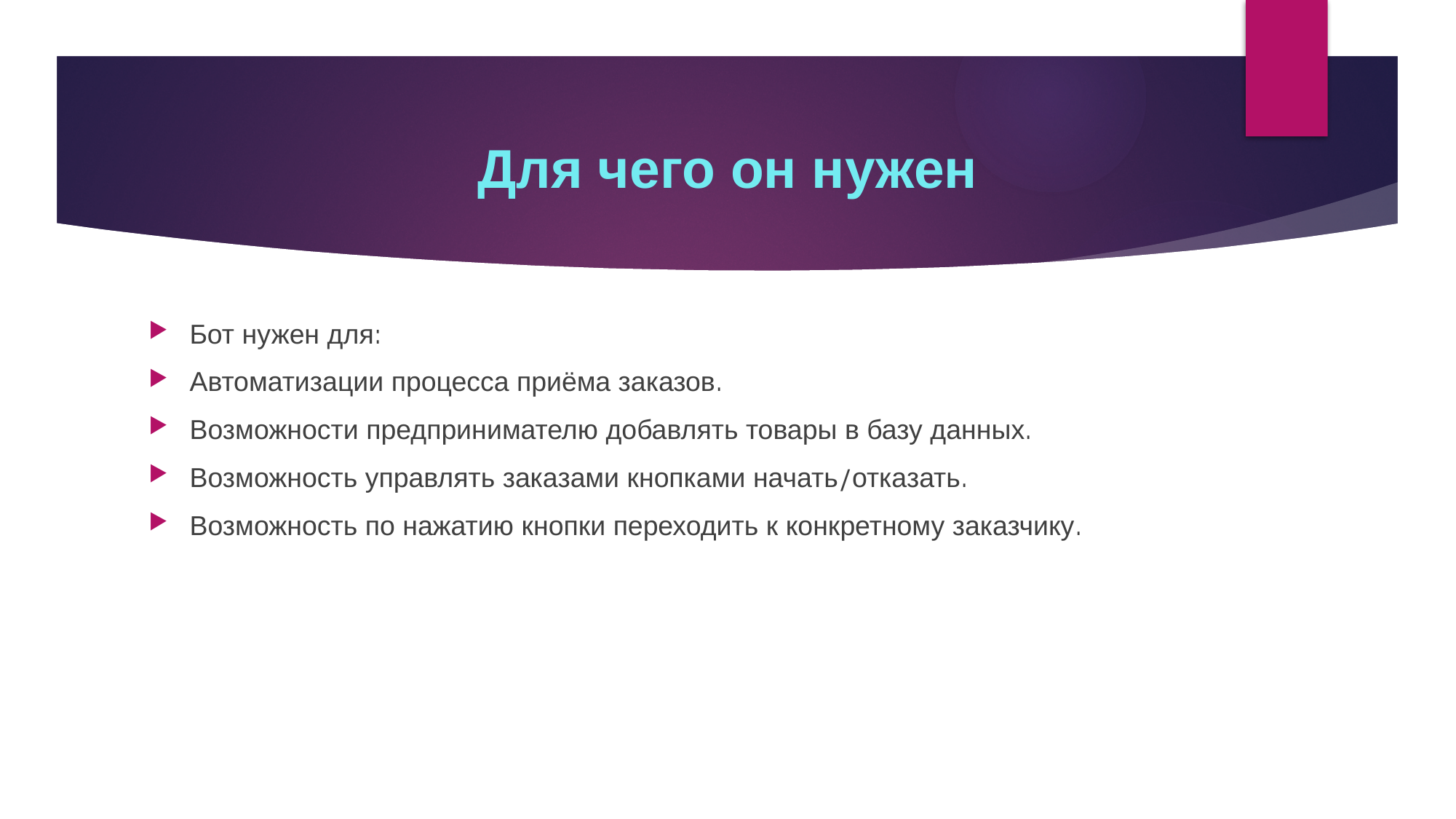

# Для чего он нужен
Бот нужен для:
Автоматизации процесса приёма заказов.
Возможности предпринимателю добавлять товары в базу данных.
Возможность управлять заказами кнопками начать/отказать.
Возможность по нажатию кнопки переходить к конкретному заказчику.